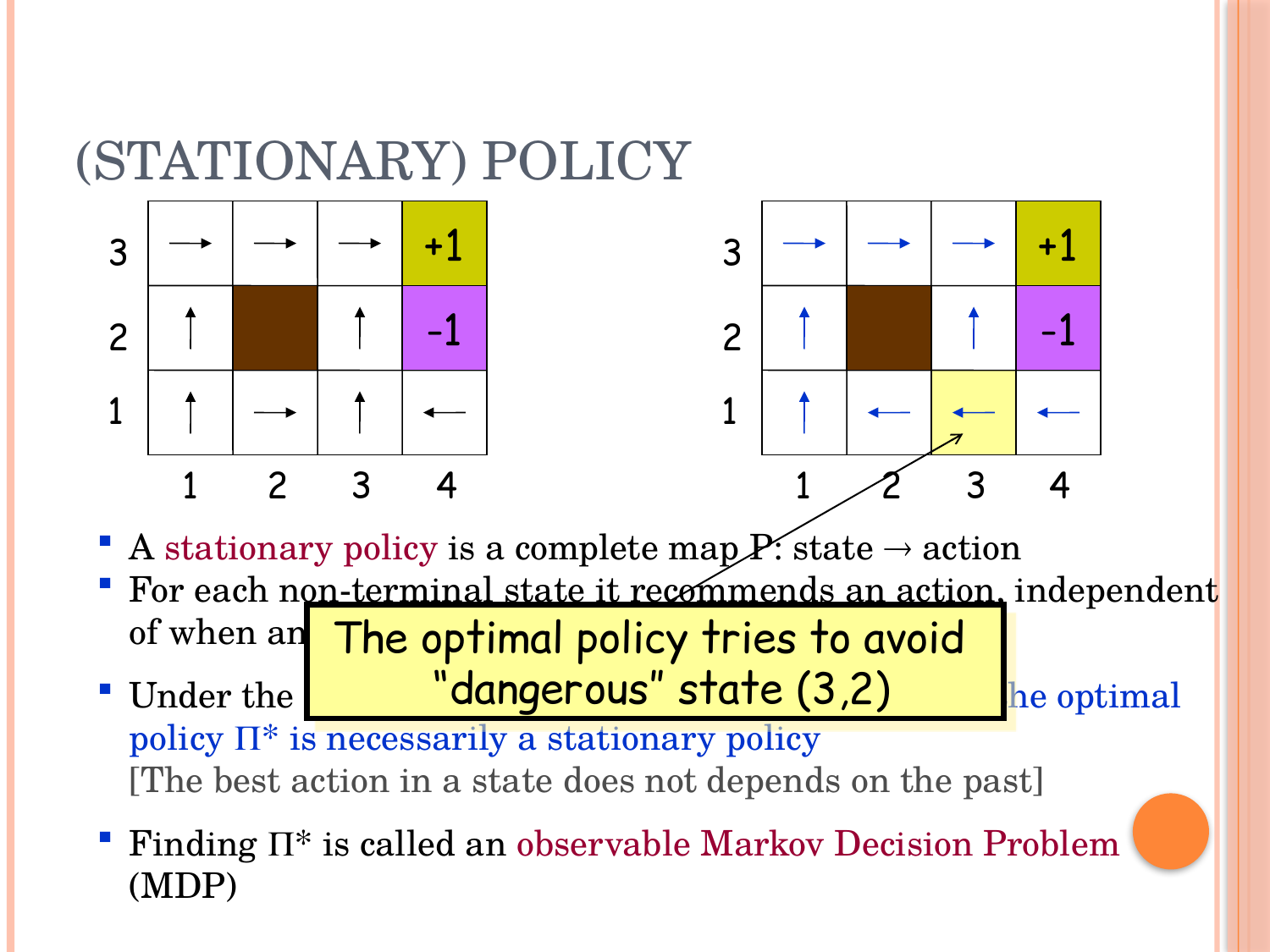

# (Stationary) Policy

+1

3
2
1
1
2
3
4
-1

+1

3
2
1
1
2
3
4
-1

The optimal policy tries to avoid
 “dangerous” state (3,2)
A stationary policy is a complete map P: state → action
For each non-terminal state it recommends an action, independent of when and how the state is reached

Under the Markov and infinite horizon assumptions, the optimal policy Π* is necessarily a stationary policy
[The best action in a state does not depends on the past]

Finding Π* is called an observable Markov Decision Problem (MDP)